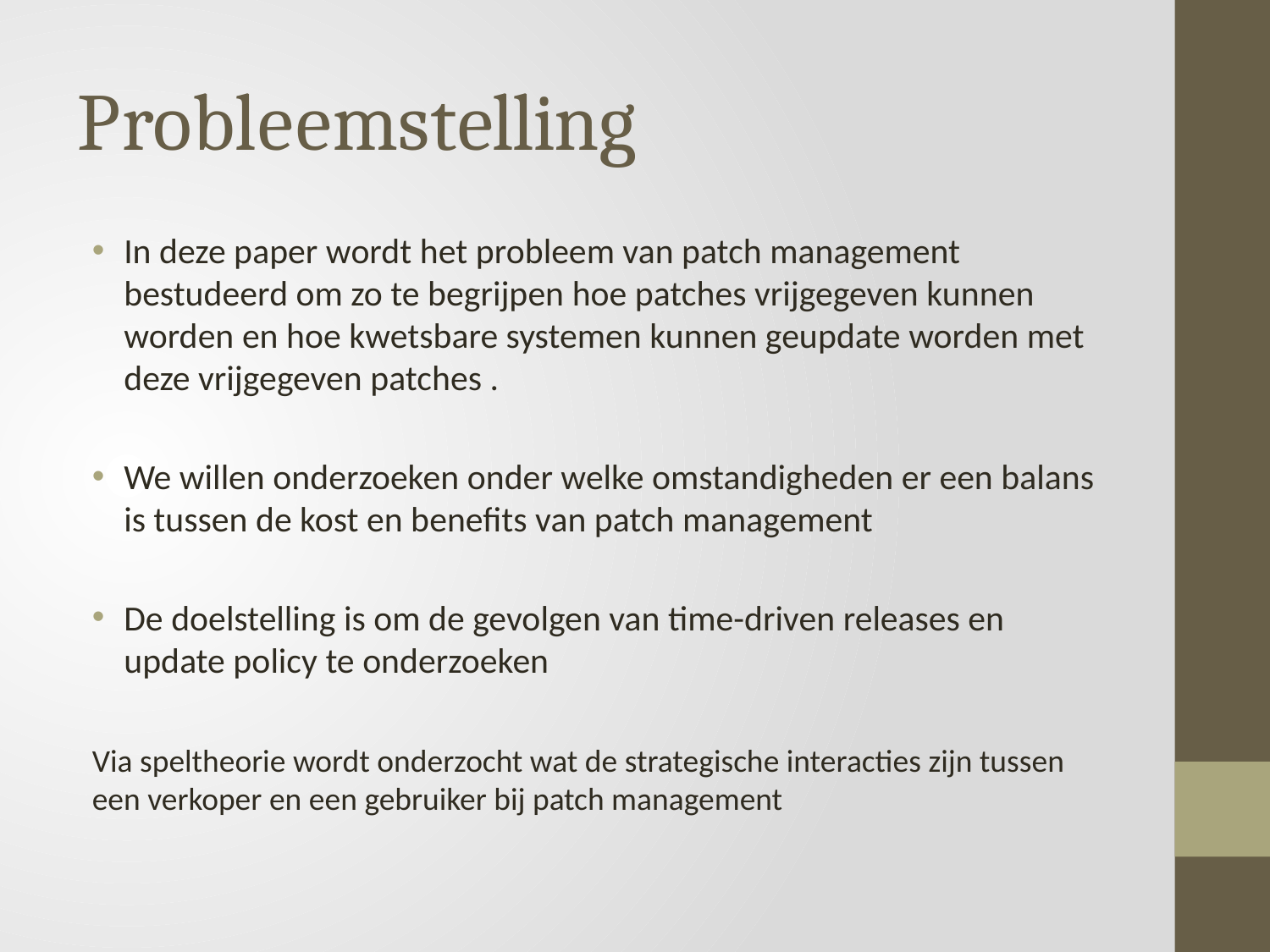

# Probleemstelling
In deze paper wordt het probleem van patch management bestudeerd om zo te begrijpen hoe patches vrijgegeven kunnen worden en hoe kwetsbare systemen kunnen geupdate worden met deze vrijgegeven patches .

We willen onderzoeken onder welke omstandigheden er een balans is tussen de kost en benefits van patch management

De doelstelling is om de gevolgen van time-driven releases en update policy te onderzoeken

Via speltheorie wordt onderzocht wat de strategische interacties zijn tussen een verkoper en een gebruiker bij patch management